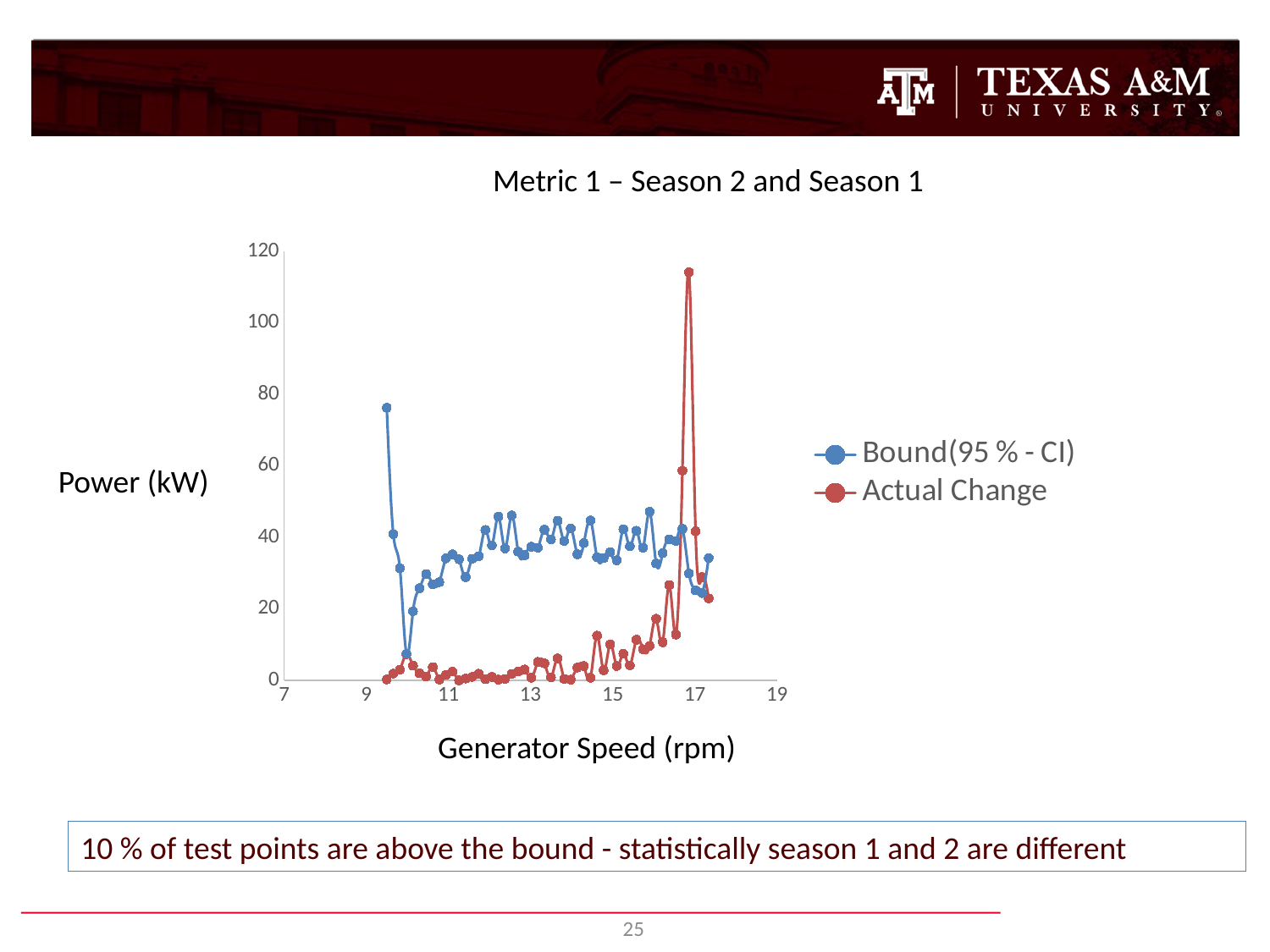

Metric 1 – Season 2 and Season 1

### Chart

| Category | Bound(95 % - CI) | Actual Change |
|---|---|---|
Power (kW)
Generator Speed (rpm)
10 % of test points are above the bound - statistically season 1 and 2 are different
25